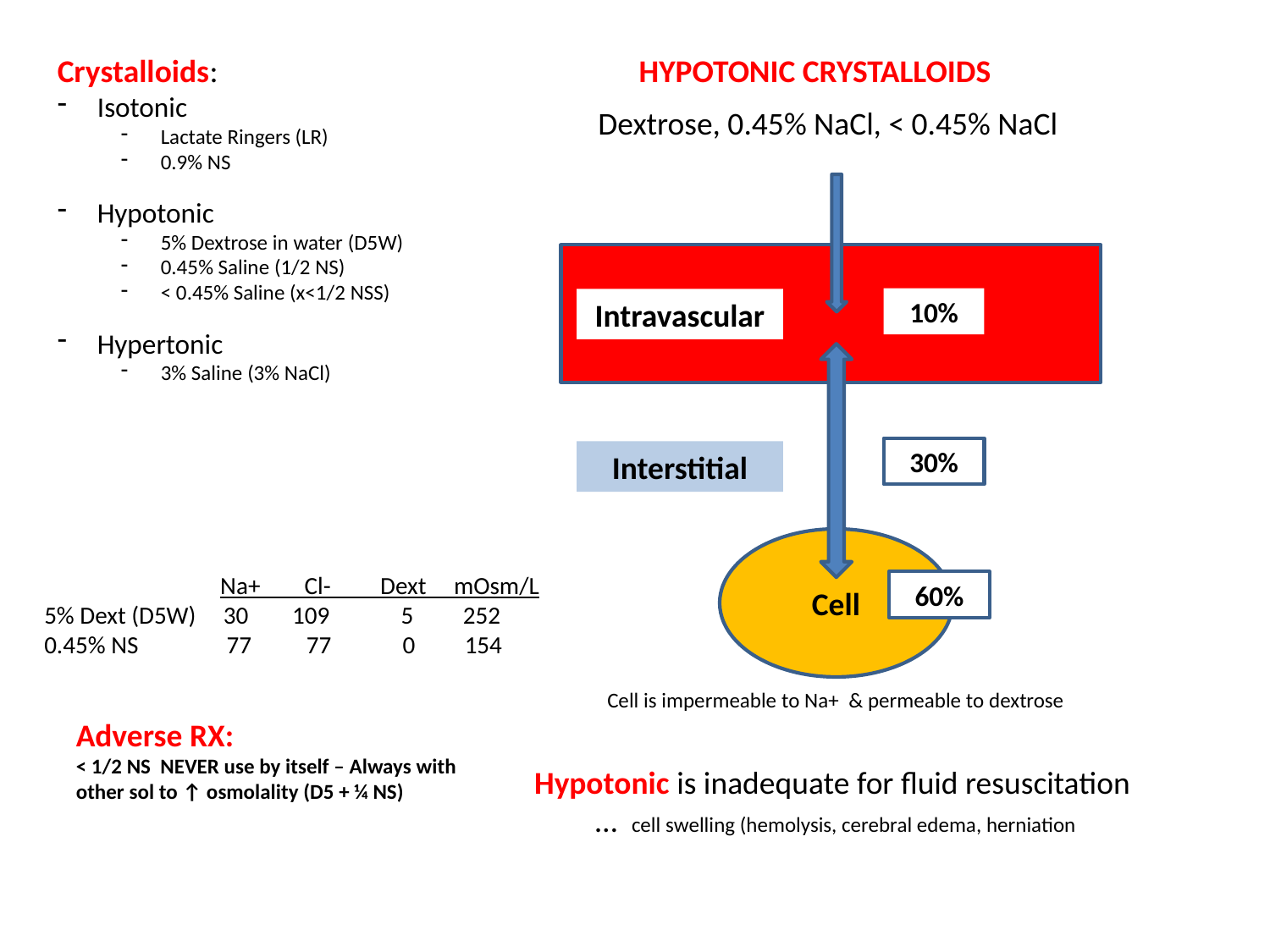

Crystalloids:
Isotonic
Lactate Ringers (LR)
0.9% NS

Hypotonic
5% Dextrose in water (D5W)
0.45% Saline (1/2 NS)
< 0.45% Saline (x<1/2 NSS)

Hypertonic
3% Saline (3% NaCl)
HYPOTONIC CRYSTALLOIDS
Dextrose, 0.45% NaCl, < 0.45% NaCl

10%
Intravascular

30%
Interstitial

                                Na+        Cl-         Dext     mOsm/L
5% Dext (D5W)     30        109             5         252
0.45% NS                77          77             0         154
60%
Cell
Cell is impermeable to Na+  & permeable to dextrose
Adverse RX:
< 1/2 NS  NEVER use by itself – Always with other sol to ↑ osmolality (D5 + ¼ NS)
Hypotonic is inadequate for fluid resuscitation  …  cell swelling (hemolysis, cerebral edema, herniation